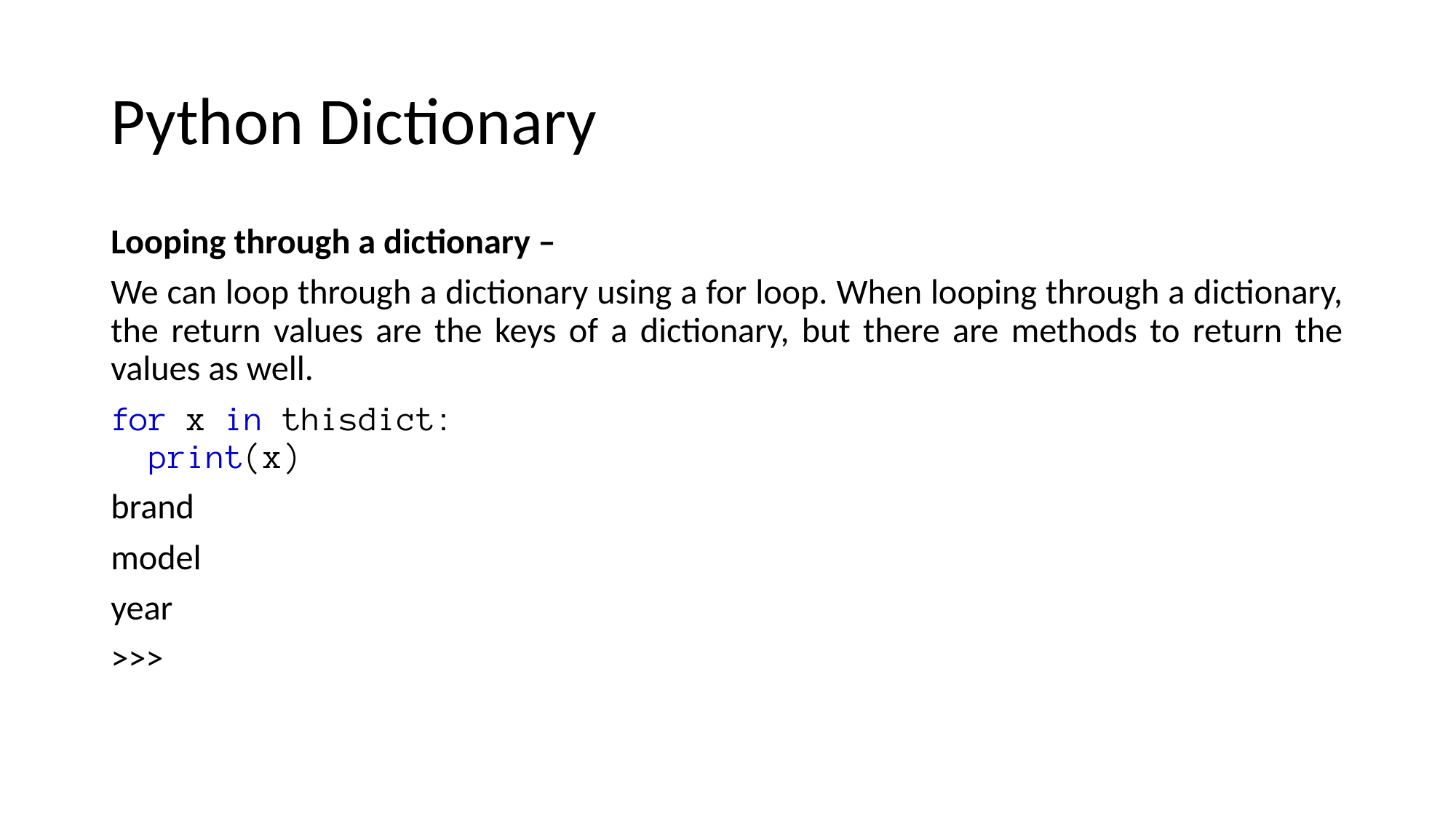

# Python Dictionary
Looping through a dictionary –
We can loop through a dictionary using a for loop. When looping through a dictionary, the return values are the keys of a dictionary, but there are methods to return the values as well.
for x in thisdict:
  print(x)
brand
model
year
>>>